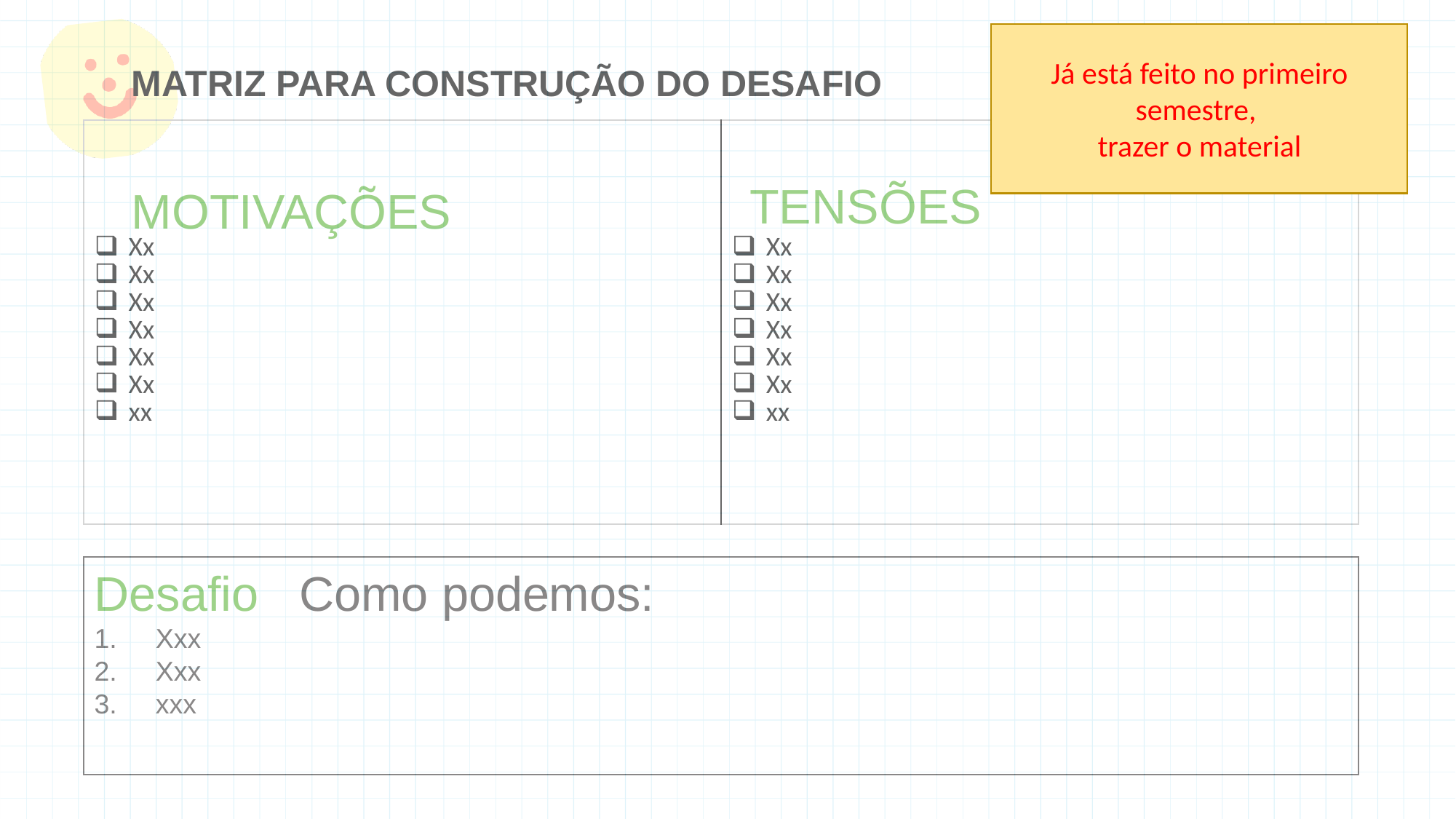

Já está feito no primeiro semestre,
trazer o material
MATRIZ PARA CONSTRUÇÃO DO DESAFIO
| Xx Xx Xx Xx Xx Xx xx | Xx Xx Xx Xx Xx Xx xx |
| --- | --- |
TENSÕES
MOTIVAÇÕES
Desafio   Como podemos:
Xxx
Xxx
xxx